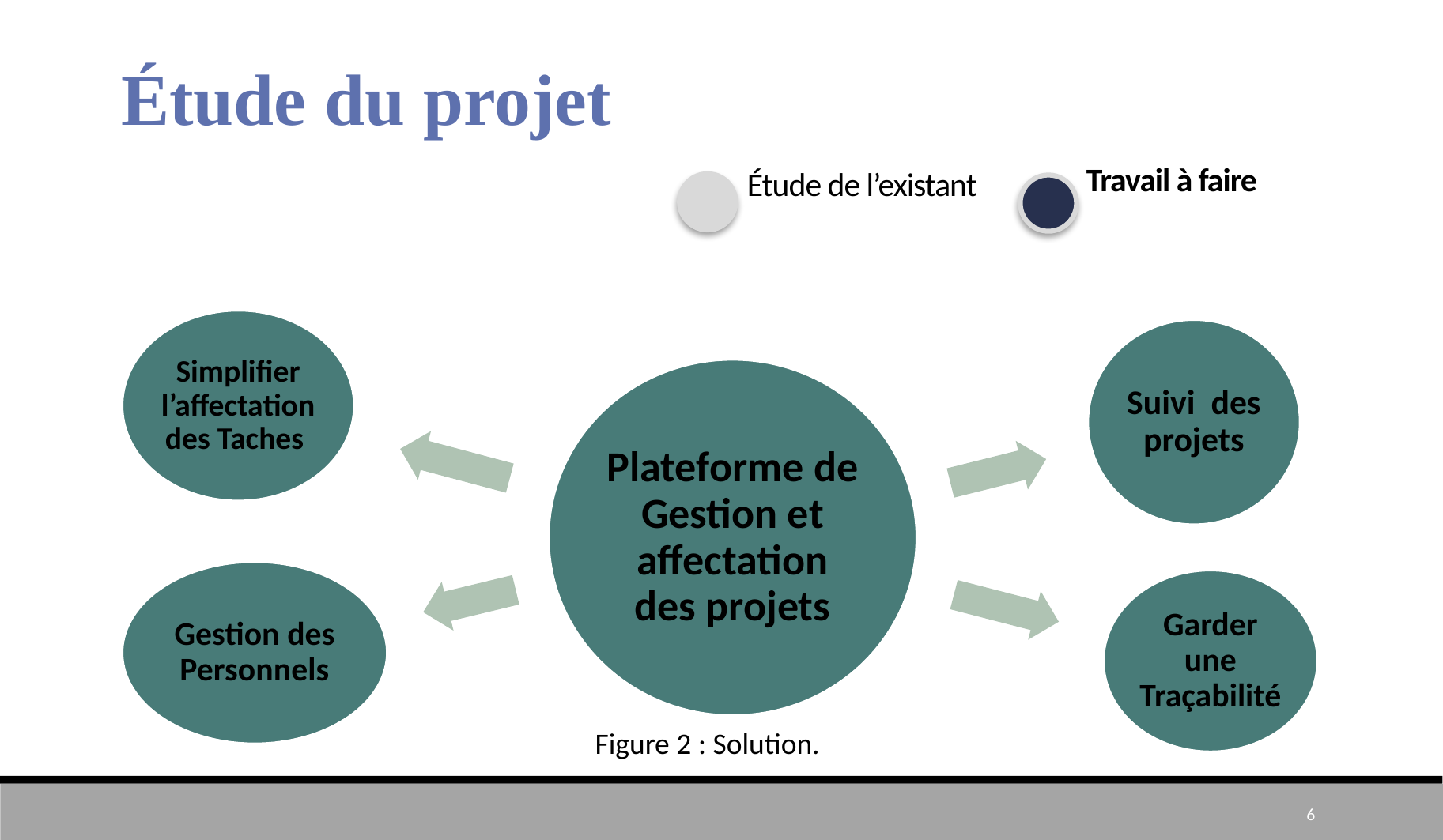

1
Étude du projet
Étude de l’existant
Travail à faire

Plateforme de Gestion et affectation des projets

Simplifier l’affectation des Taches

Suivi  des projets

Gestion des Personnels

Garder une Traçabilité
Figure 2 : Solution.
6